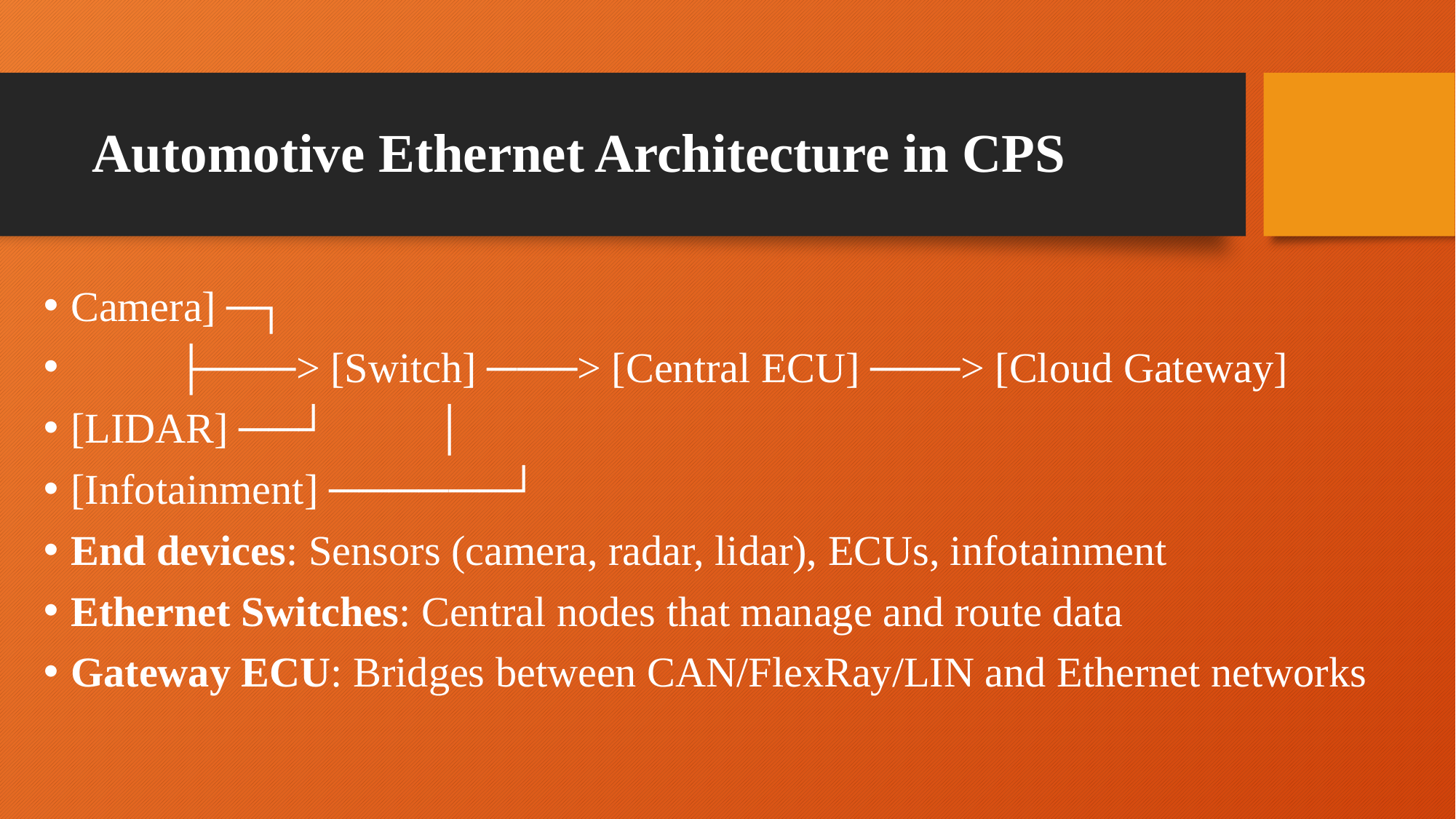

# Automotive Ethernet Architecture in CPS
Camera] ─┐
          ├───> [Switch] ───> [Central ECU] ───> [Cloud Gateway]
[LIDAR] ──┘          │
[Infotainment] ──────┘
End devices: Sensors (camera, radar, lidar), ECUs, infotainment
Ethernet Switches: Central nodes that manage and route data
Gateway ECU: Bridges between CAN/FlexRay/LIN and Ethernet networks